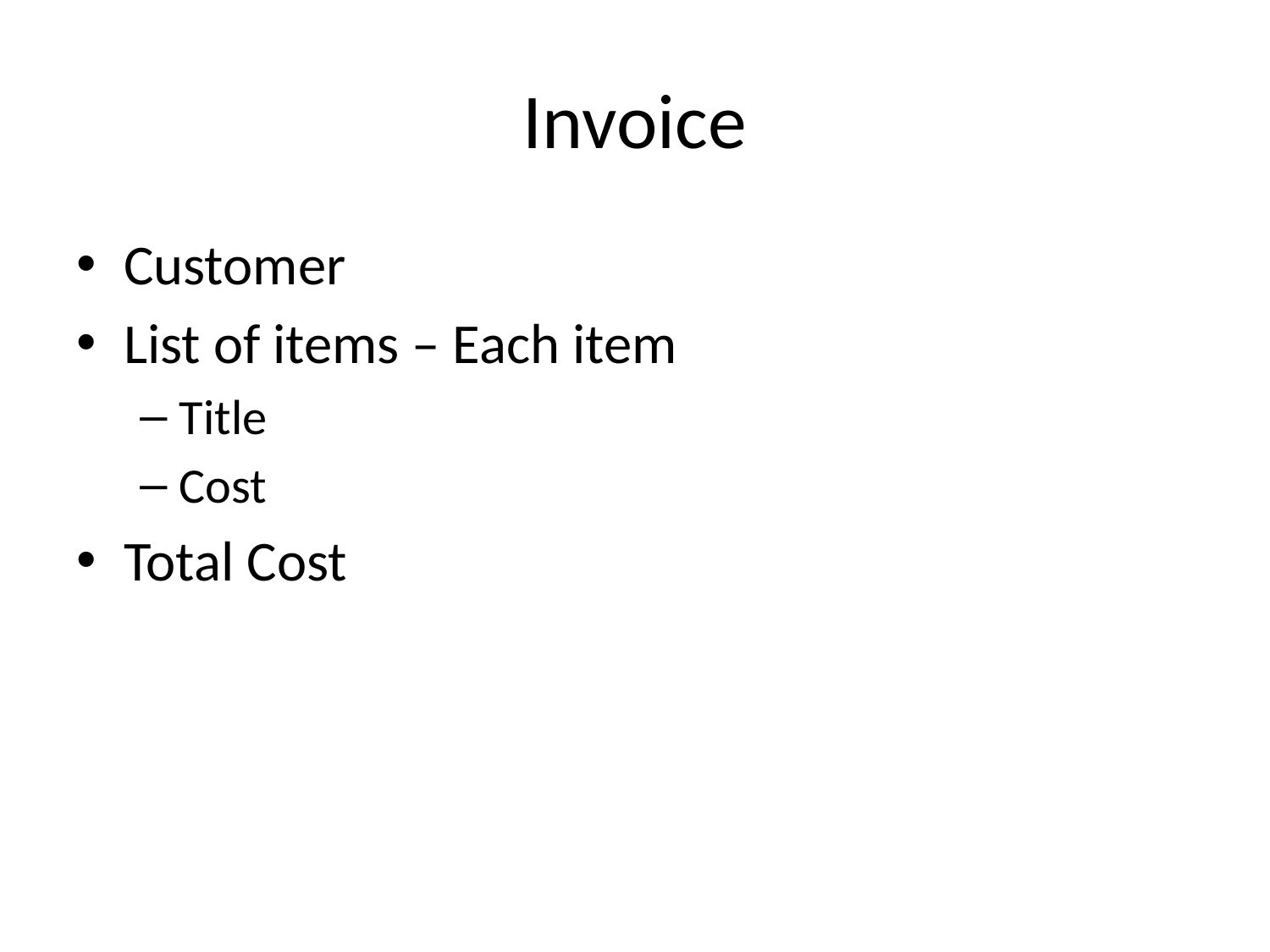

# Invoice
Customer
List of items – Each item
Title
Cost
Total Cost